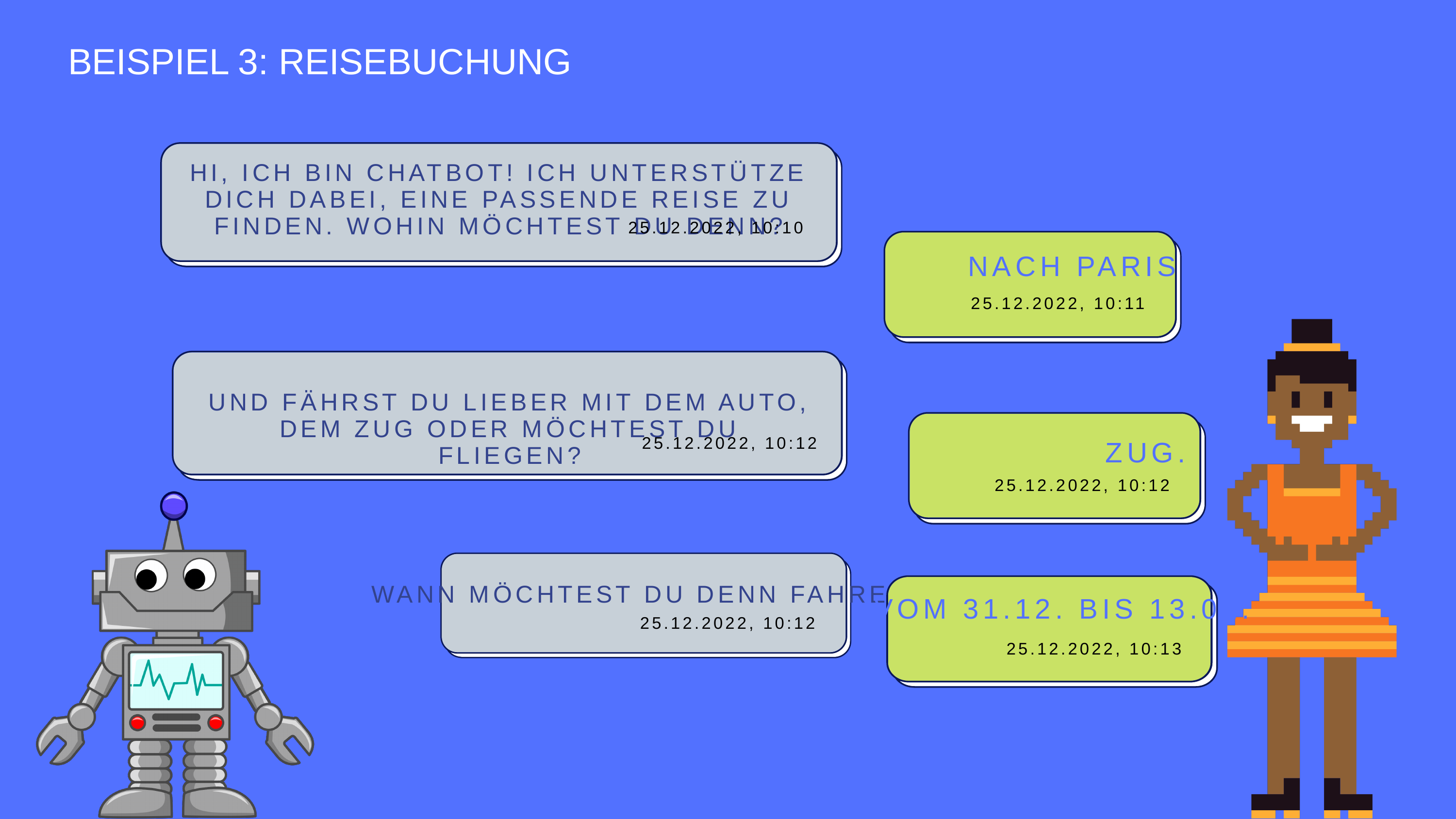

BEISPIEL 3: REISEBUCHUNG

HI, ICH BIN CHATBOT! ICH UNTERSTÜTZE DICH DABEI, EINE PASSENDE REISE ZU FINDEN. WOHIN MÖCHTEST DU DENN?

25.12.2022, 10:10

NACH PARIS.

UND FÄHRST DU LIEBER MIT DEM AUTO, DEM ZUG ODER MÖCHTEST DU FLIEGEN?

25.12.2022, 10:12
25.12.2022, 10:11

ZUG.
25.12.2022, 10:12

WANN MÖCHTEST DU DENN FAHREN?

25.12.2022, 10:12

VOM 31.12. BIS 13.01.

25.12.2022, 10:13